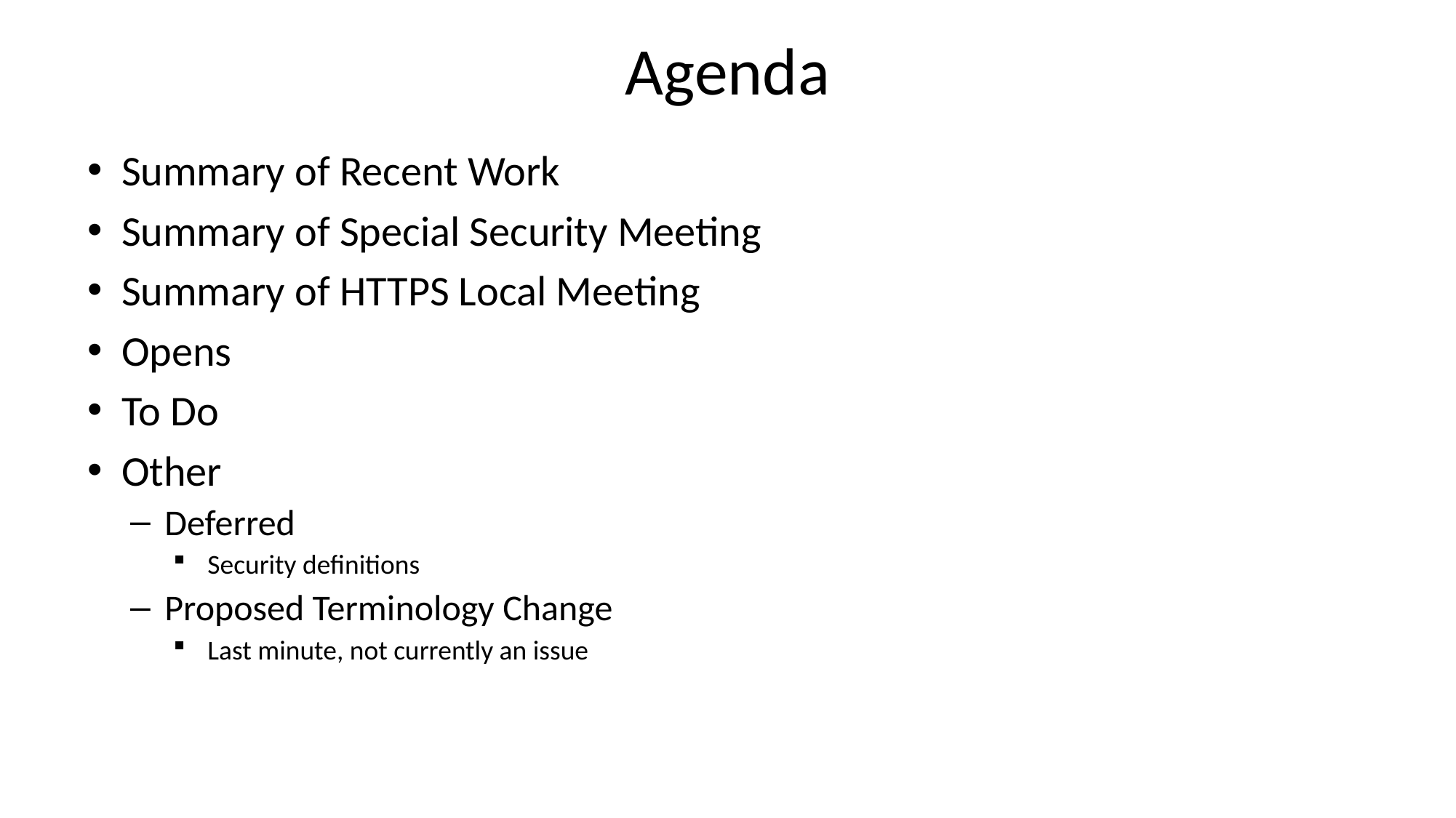

# Agenda
Summary of Recent Work
Summary of Special Security Meeting
Summary of HTTPS Local Meeting
Opens
To Do
Other
Deferred
Security definitions
Proposed Terminology Change
Last minute, not currently an issue